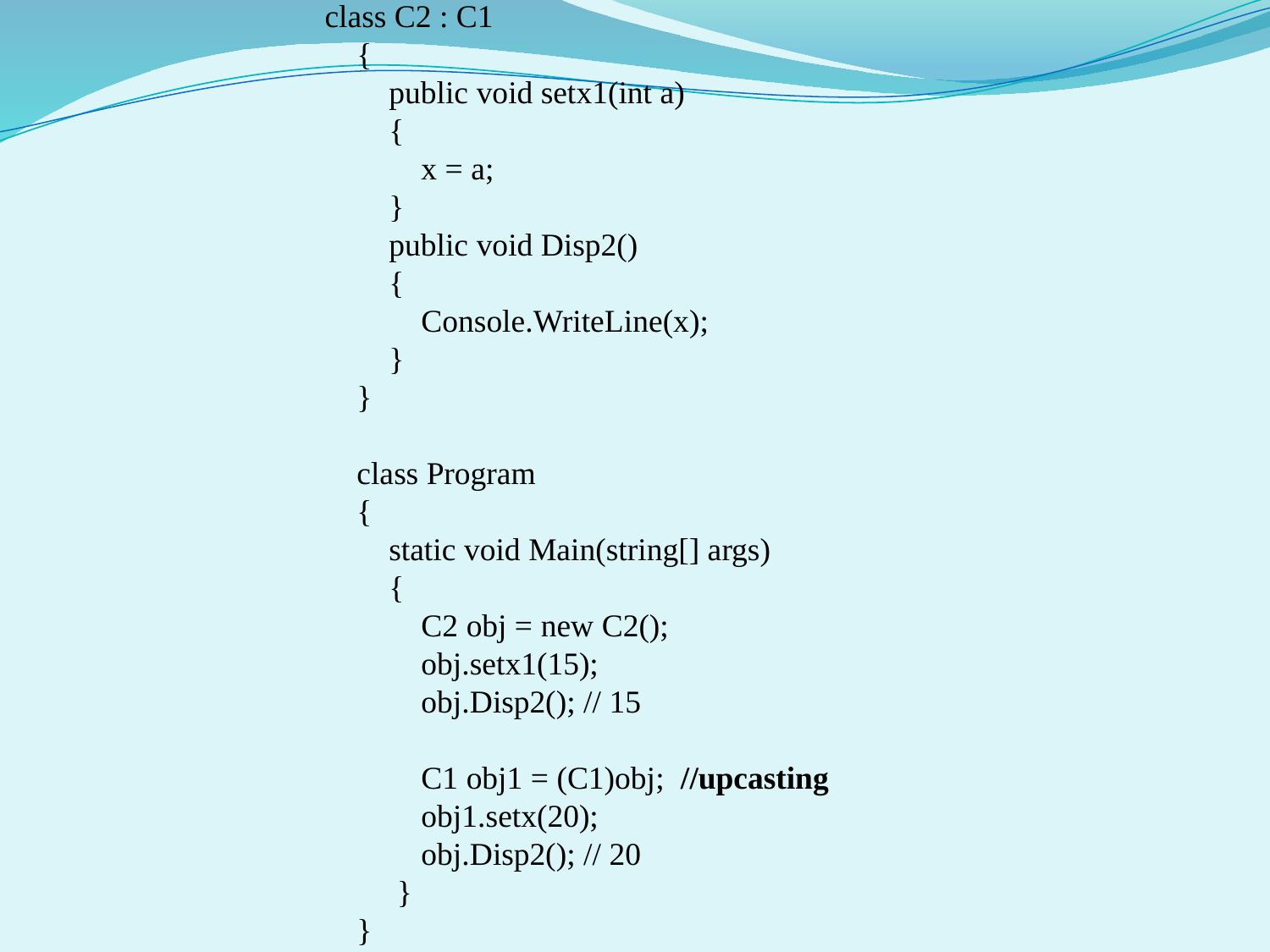

class C2 : C1
    {
        public void setx1(int a)
        {
            x = a;
        }
        public void Disp2()
        {
            Console.WriteLine(x);
        }
    }

    class Program
    {
        static void Main(string[] args)
        {
            C2 obj = new C2();
            obj.setx1(15);
            obj.Disp2(); // 15

            C1 obj1 = (C1)obj;  //upcasting
            obj1.setx(20);
            obj.Disp2(); // 20
         }
    }